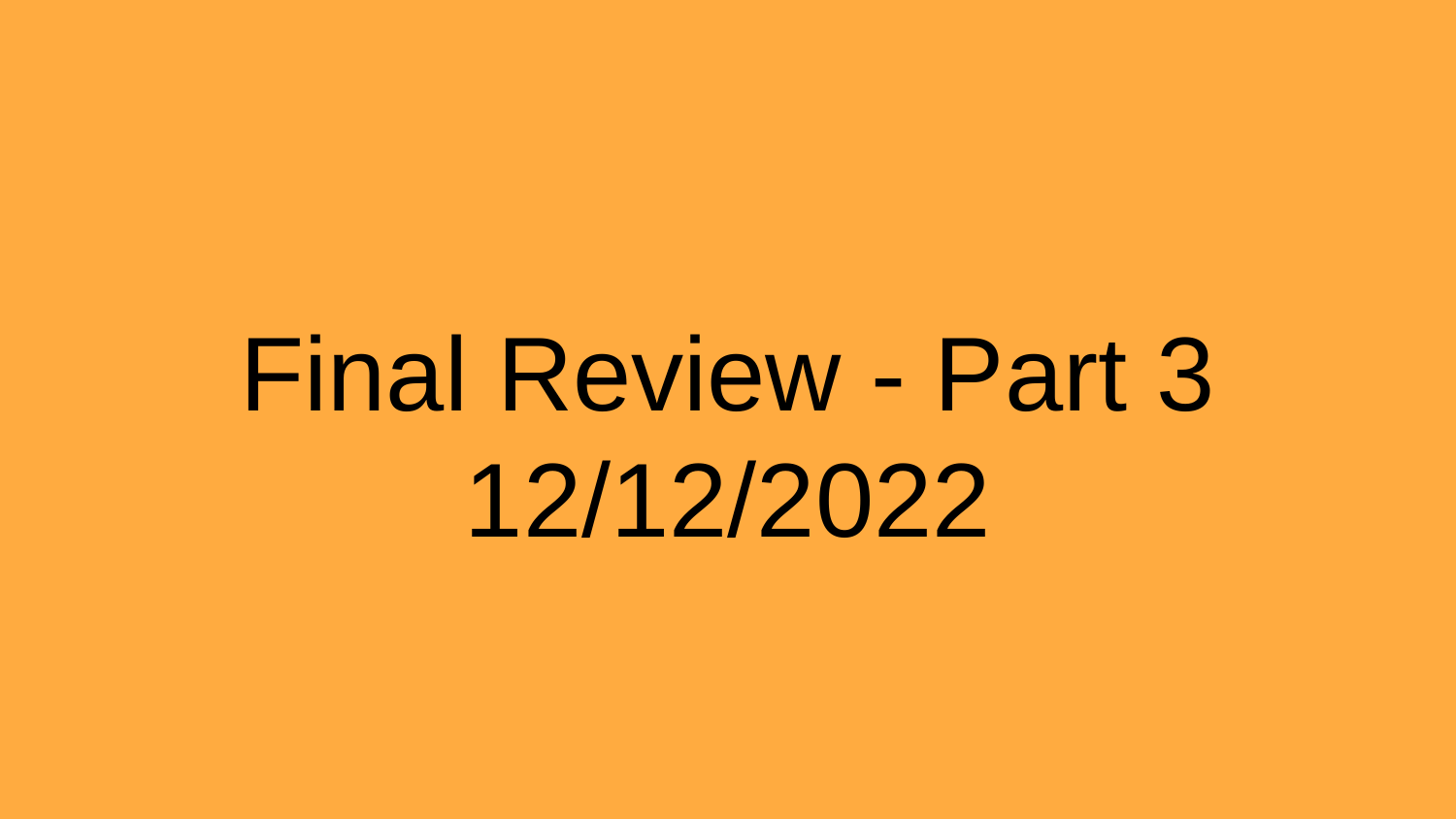

# Final Review - Part 3
12/12/2022